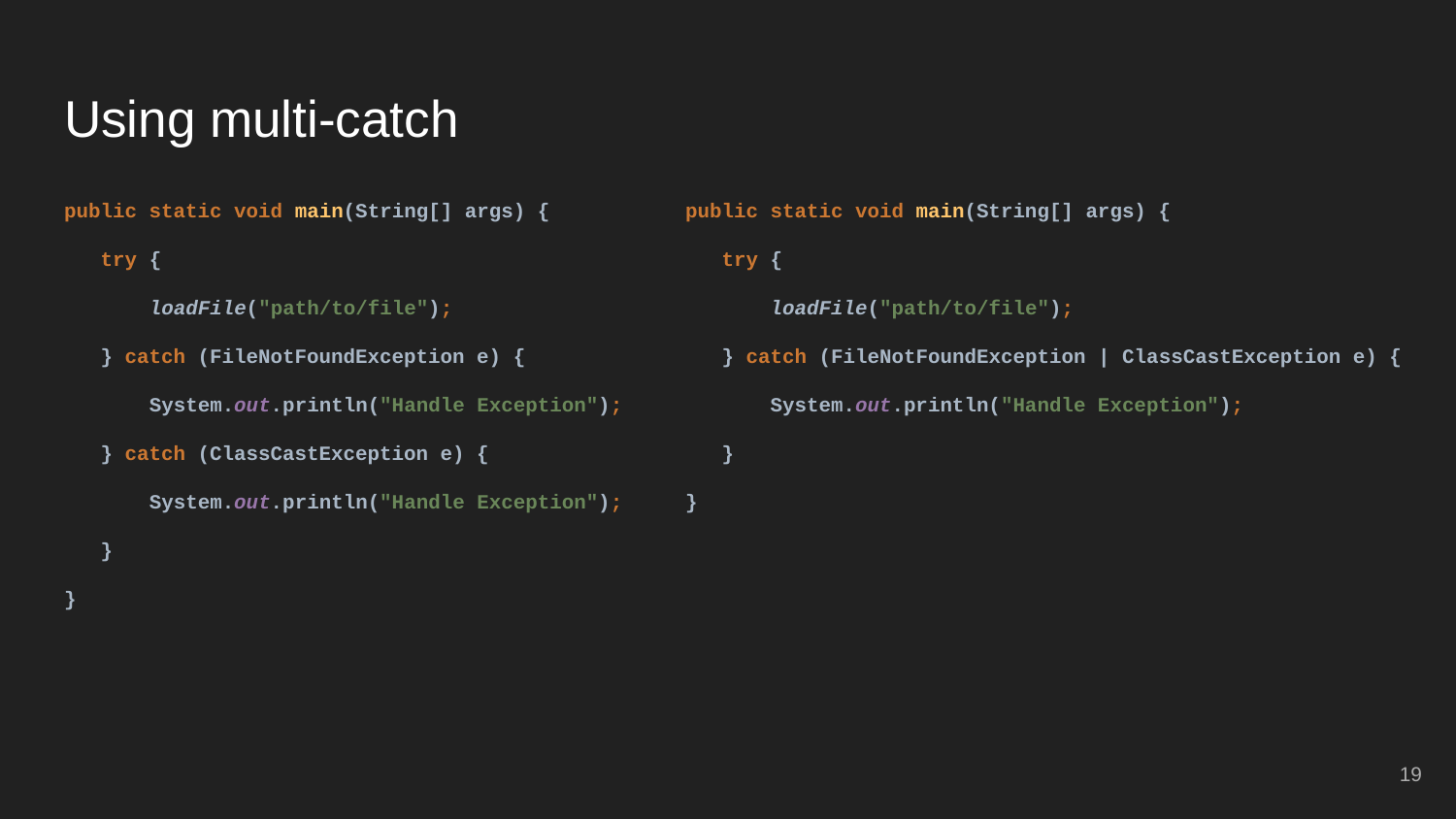

# Using multi-catch
public static void main(String[] args) {
   try {
       loadFile("path/to/file");
   } catch (FileNotFoundException e) {
       System.out.println("Handle Exception");
   } catch (ClassCastException e) {
       System.out.println("Handle Exception");
   }
}

public static void main(String[] args) {
   try {
       loadFile("path/to/file");
   } catch (FileNotFoundException | ClassCastException e) {
       System.out.println("Handle Exception");
   }
}

19